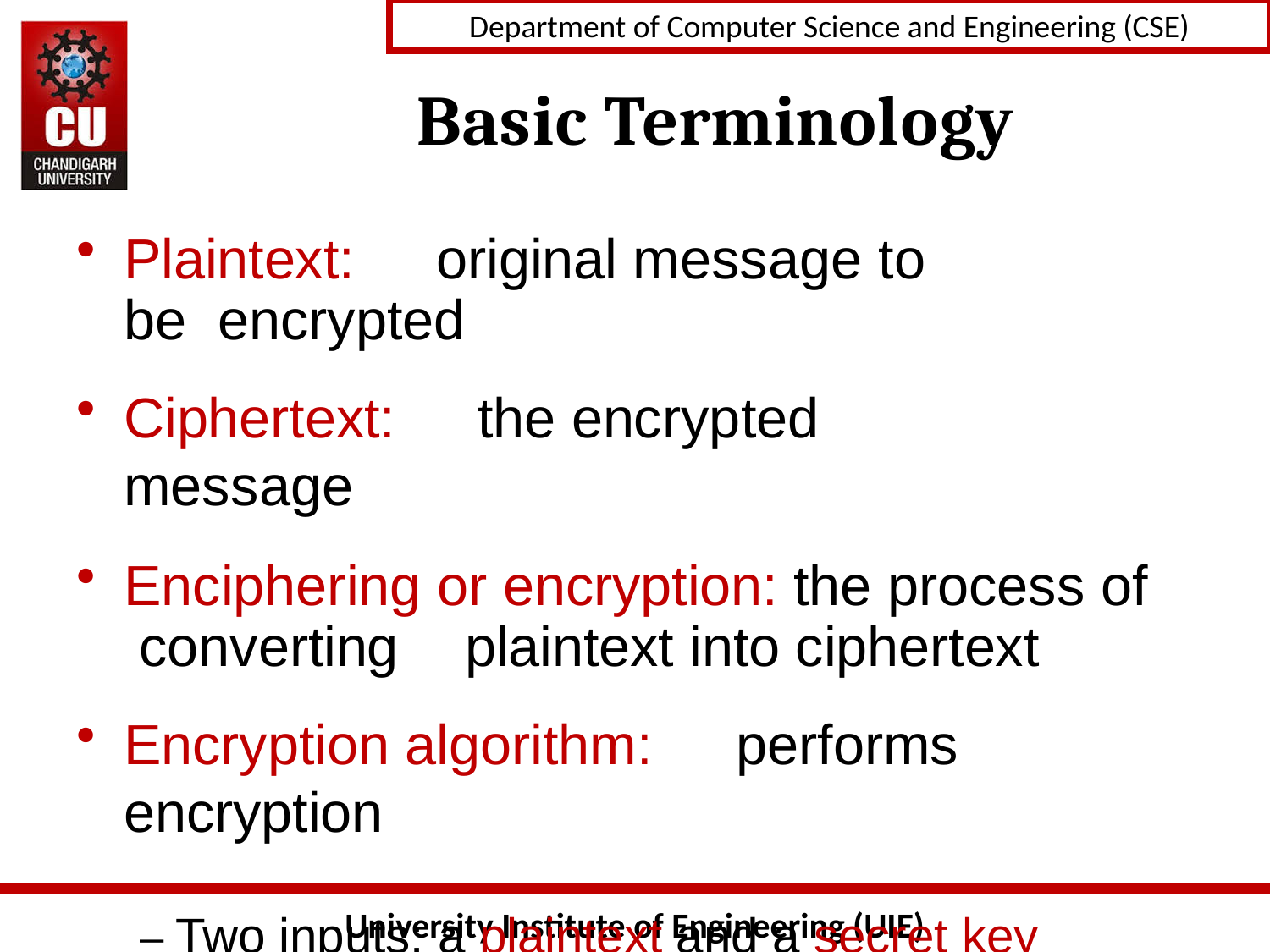

# Basic Terminology
Plaintext:	original message to be  encrypted
Ciphertext:	the encrypted message
Enciphering or encryption: the process of  converting	plaintext into ciphertext
Encryption algorithm:	performs encryption
– Two inputs: a plaintext and a secret key